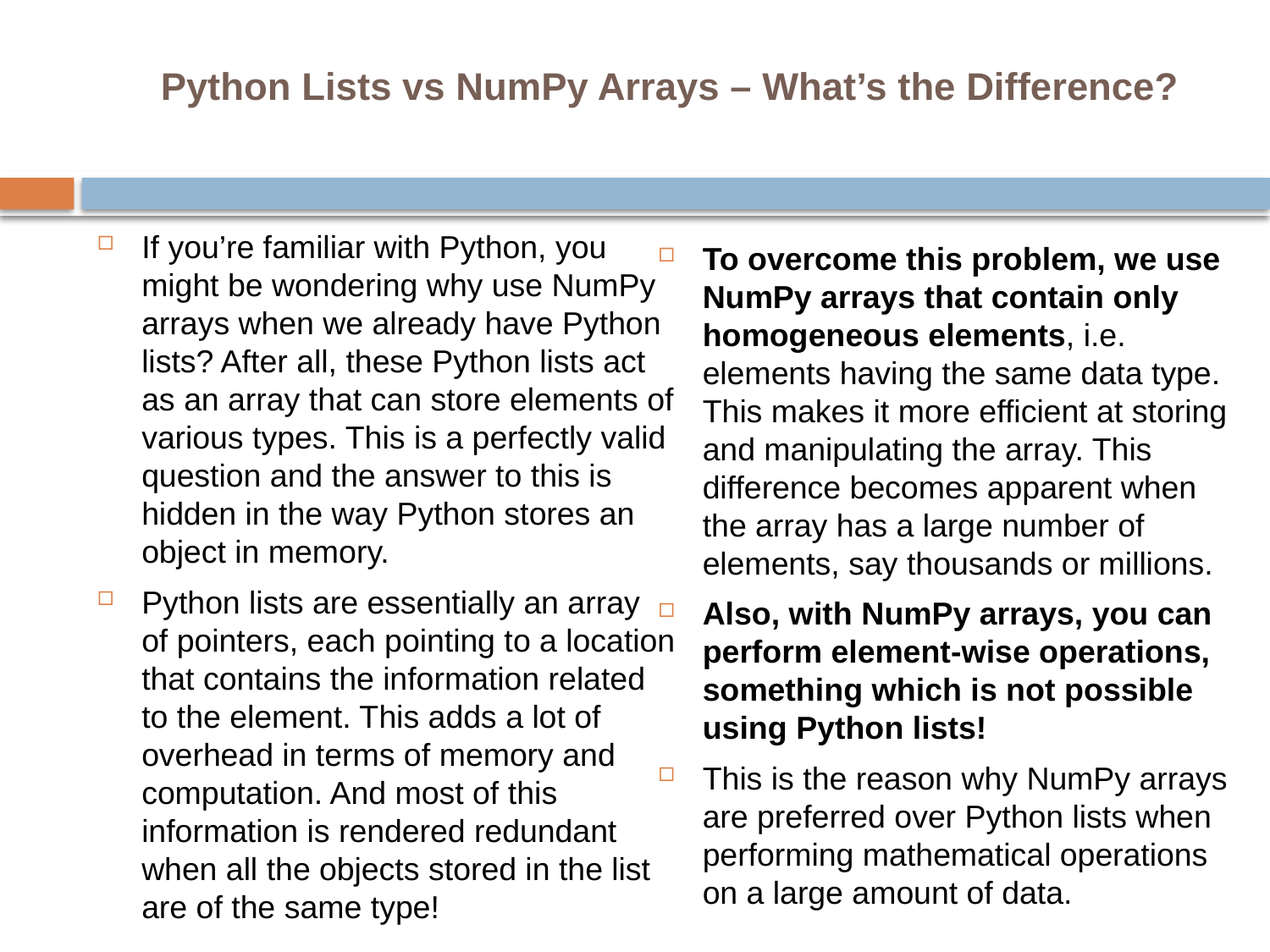

# Python Lists vs NumPy Arrays – What’s the Difference?

To overcome this problem, we use NumPy arrays that contain only homogeneous elements, i.e. elements having the same data type. This makes it more efficient at storing and manipulating the array. This difference becomes apparent when the array has a large number of elements, say thousands or millions.
Also, with NumPy arrays, you can perform element-wise operations, something which is not possible using Python lists!
This is the reason why NumPy arrays are preferred over Python lists when performing mathematical operations on a large amount of data.
If you’re familiar with Python, you might be wondering why use NumPy arrays when we already have Python lists? After all, these Python lists act as an array that can store elements of various types. This is a perfectly valid question and the answer to this is hidden in the way Python stores an object in memory.
Python lists are essentially an array of pointers, each pointing to a location that contains the information related to the element. This adds a lot of overhead in terms of memory and computation. And most of this information is rendered redundant when all the objects stored in the list are of the same type!